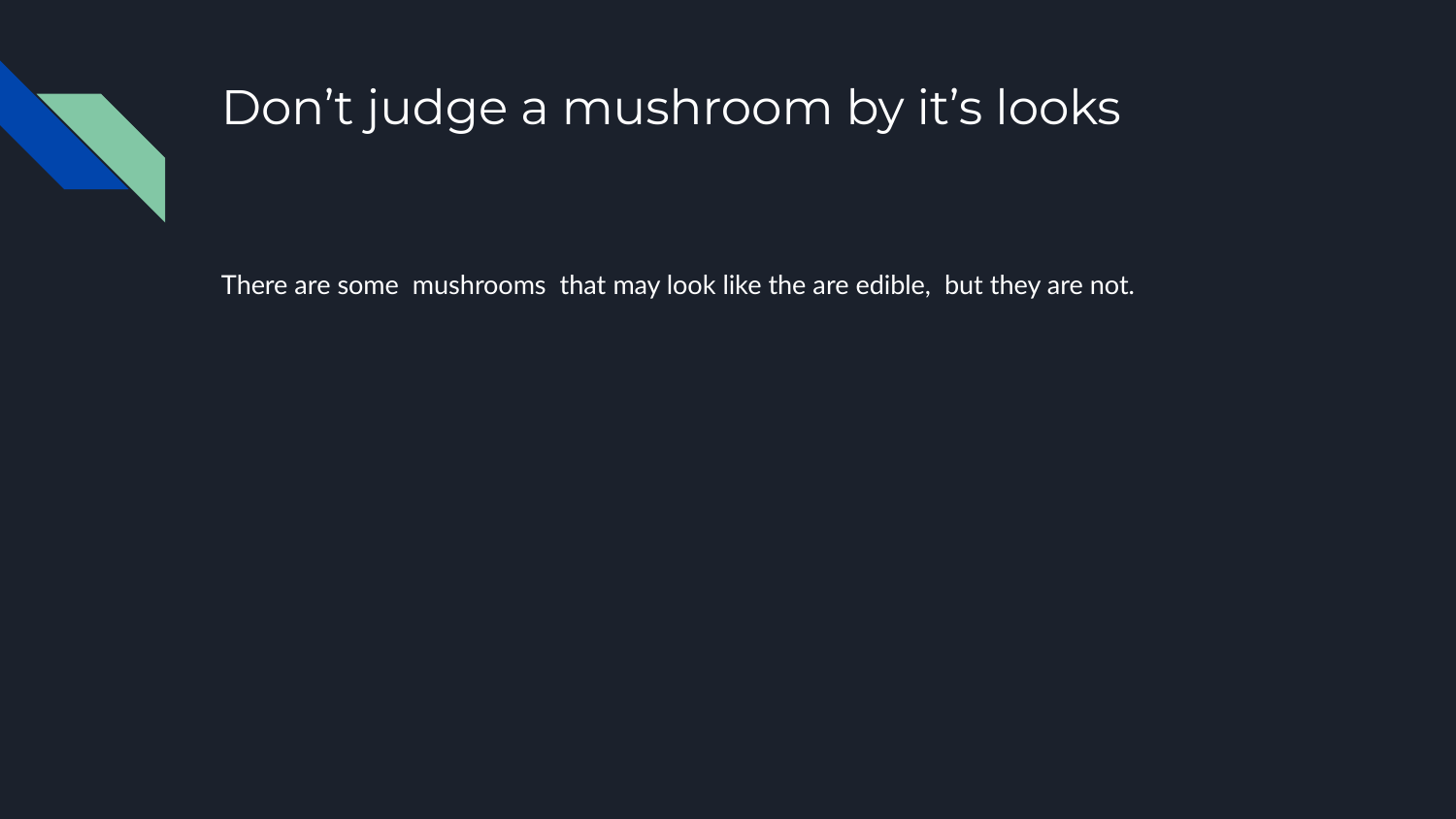

# Don’t judge a mushroom by it’s looks
There are some  mushrooms  that may look like the are edible,  but they are not.